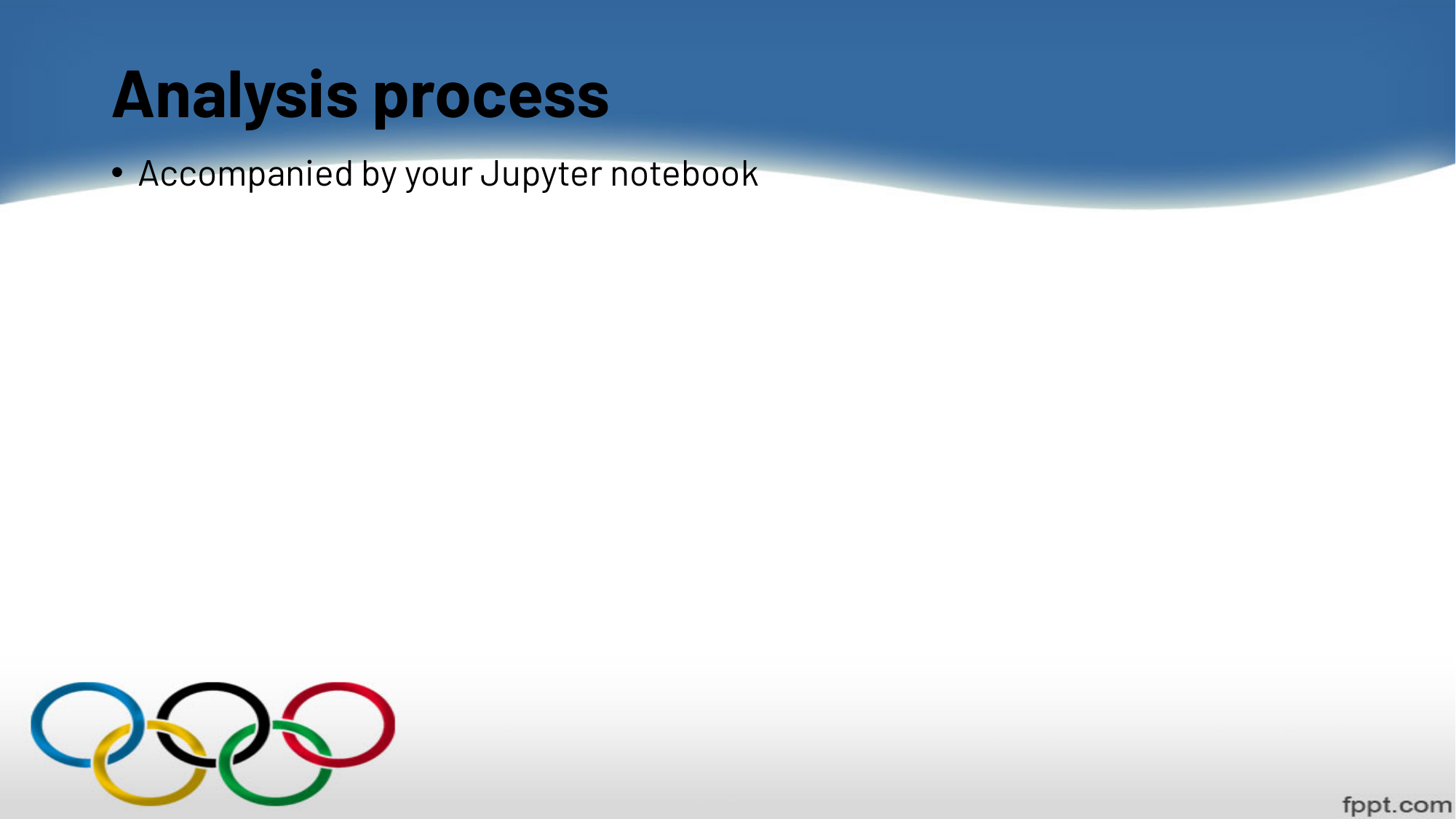

# Analysis process
Accompanied by your Jupyter notebook